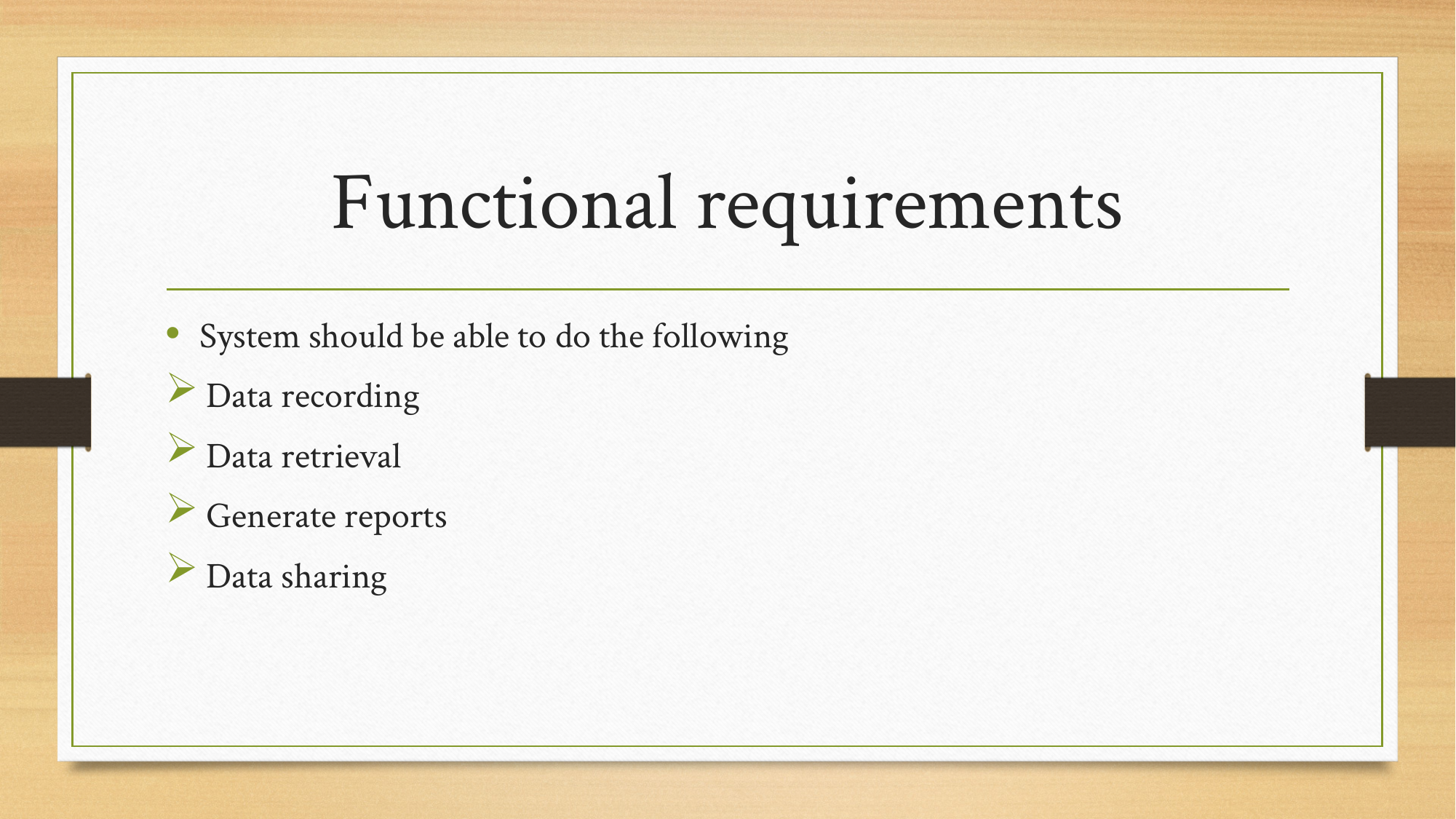

# Functional requirements
System should be able to do the following
Data recording
Data retrieval
Generate reports
Data sharing